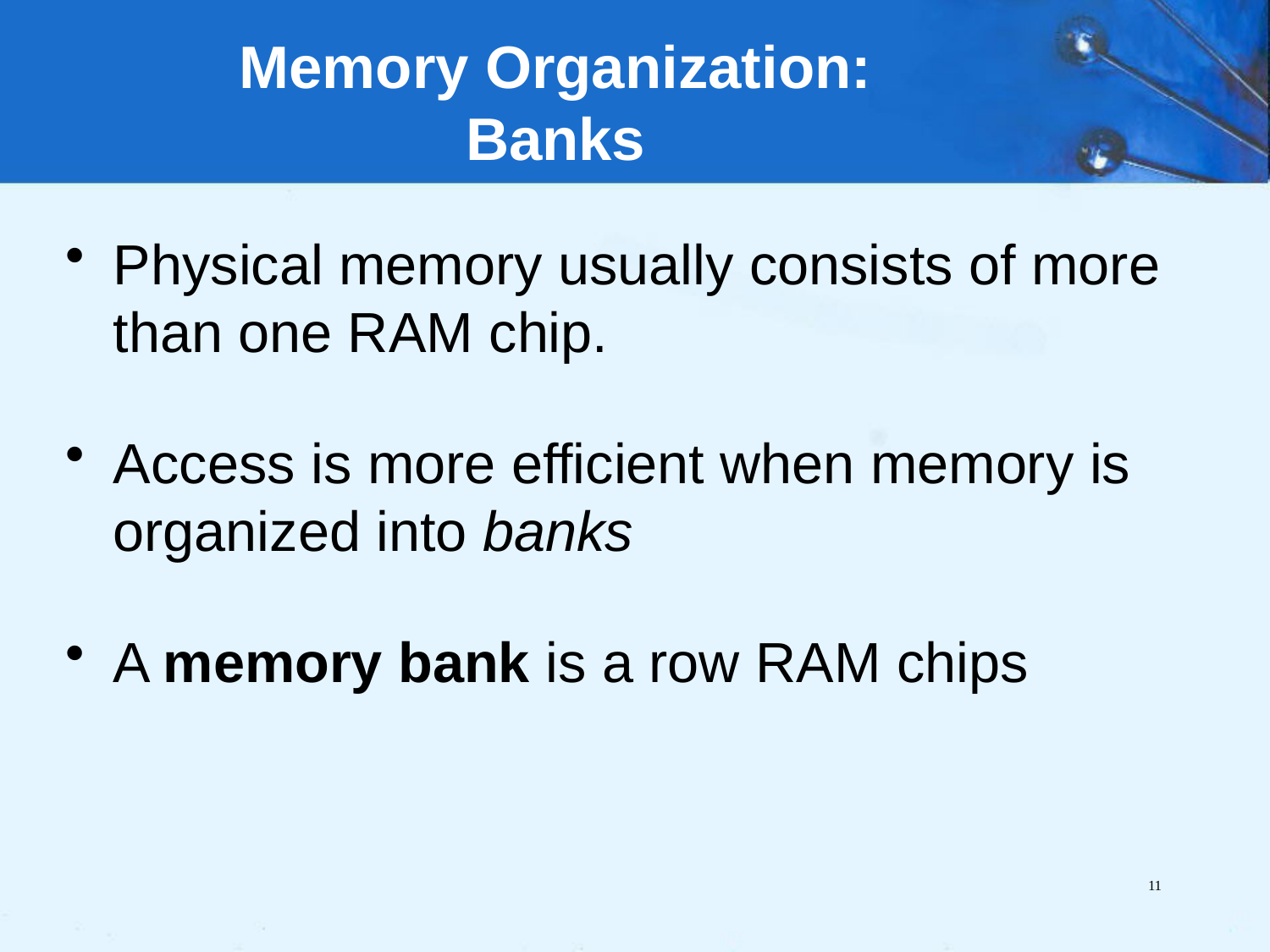

# Memory Organization: Banks
Physical memory usually consists of more than one RAM chip.
Access is more efficient when memory is organized into banks
A memory bank is a row RAM chips
11